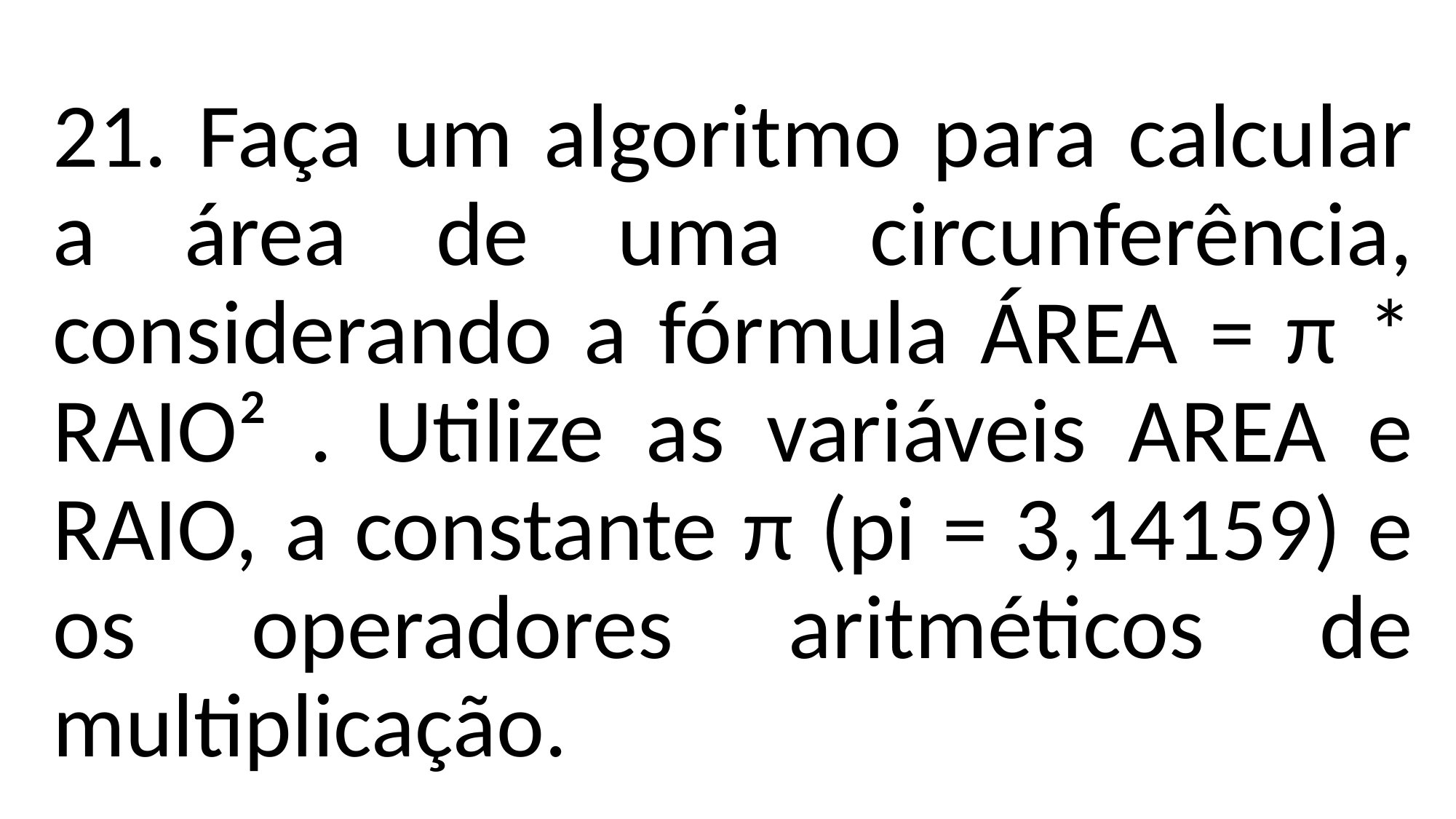

# 21. Faça um algoritmo para calcular a área de uma circunferência, considerando a fórmula ÁREA = π * RAIO² . Utilize as variáveis AREA e RAIO, a constante π (pi = 3,14159) e os operadores aritméticos de multiplicação.